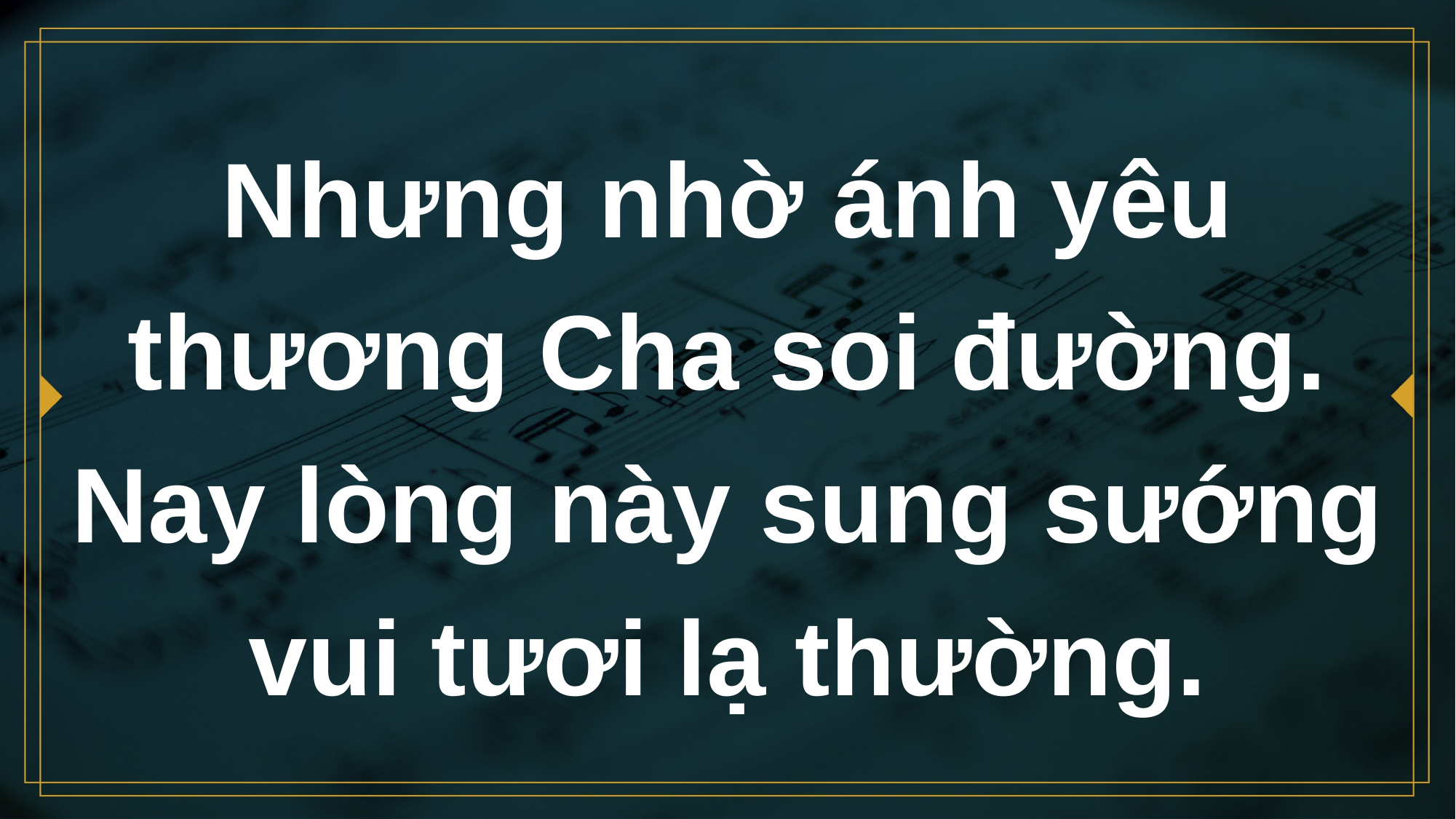

# Nhưng nhờ ánh yêu thương Cha soi đường. Nay lòng này sung sướng vui tươi lạ thường.